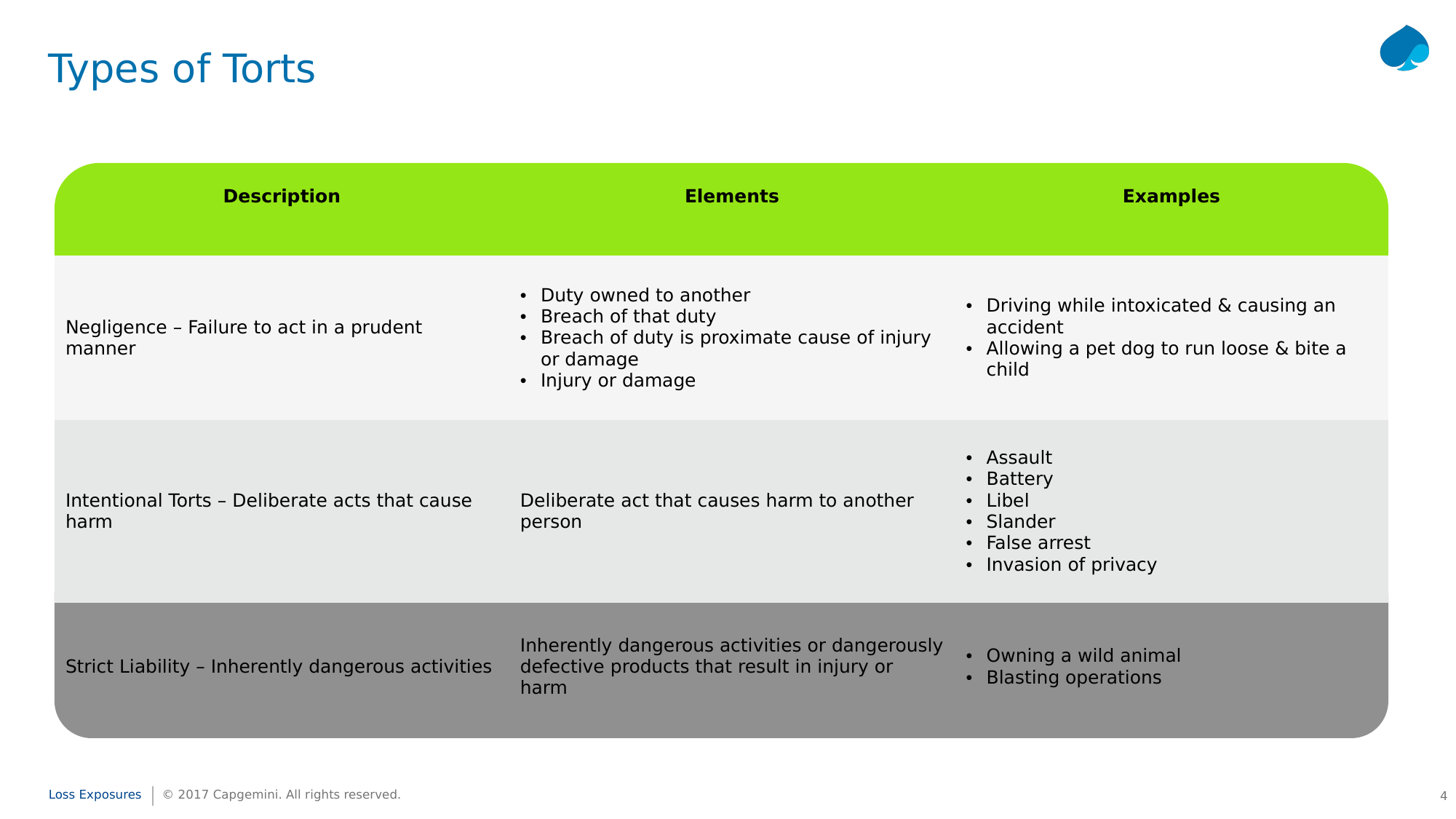

# Types of Torts
| Description | Elements | Examples |
| --- | --- | --- |
| Negligence – Failure to act in a prudent manner | Duty owned to another Breach of that duty Breach of duty is proximate cause of injury or damage Injury or damage | Driving while intoxicated & causing an accident Allowing a pet dog to run loose & bite a child |
| Intentional Torts – Deliberate acts that cause harm | Deliberate act that causes harm to another person | Assault Battery Libel Slander False arrest Invasion of privacy |
| Strict Liability – Inherently dangerous activities | Inherently dangerous activities or dangerously defective products that result in injury or harm | Owning a wild animal Blasting operations |